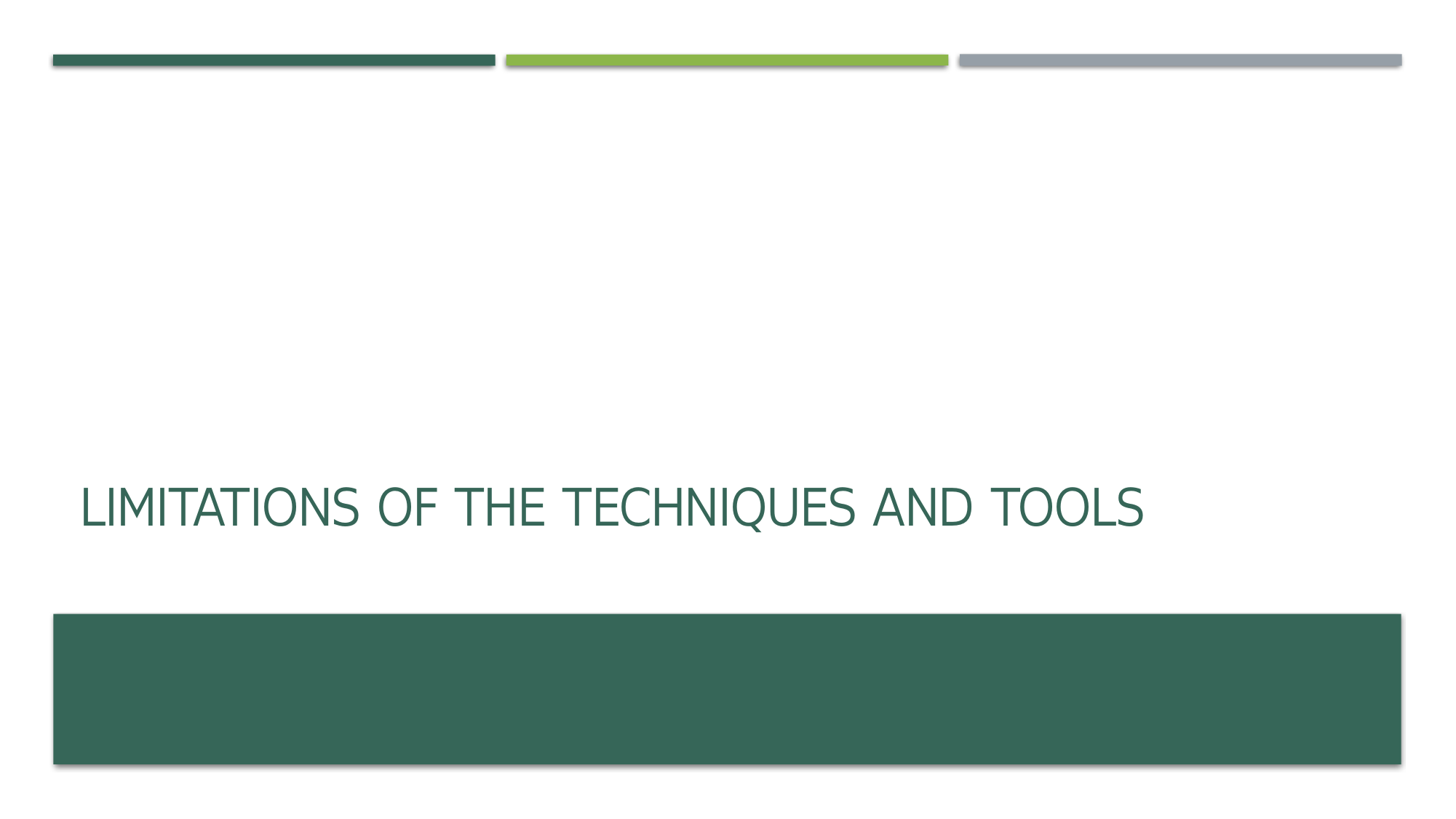

# Limitations of the techniques and tools